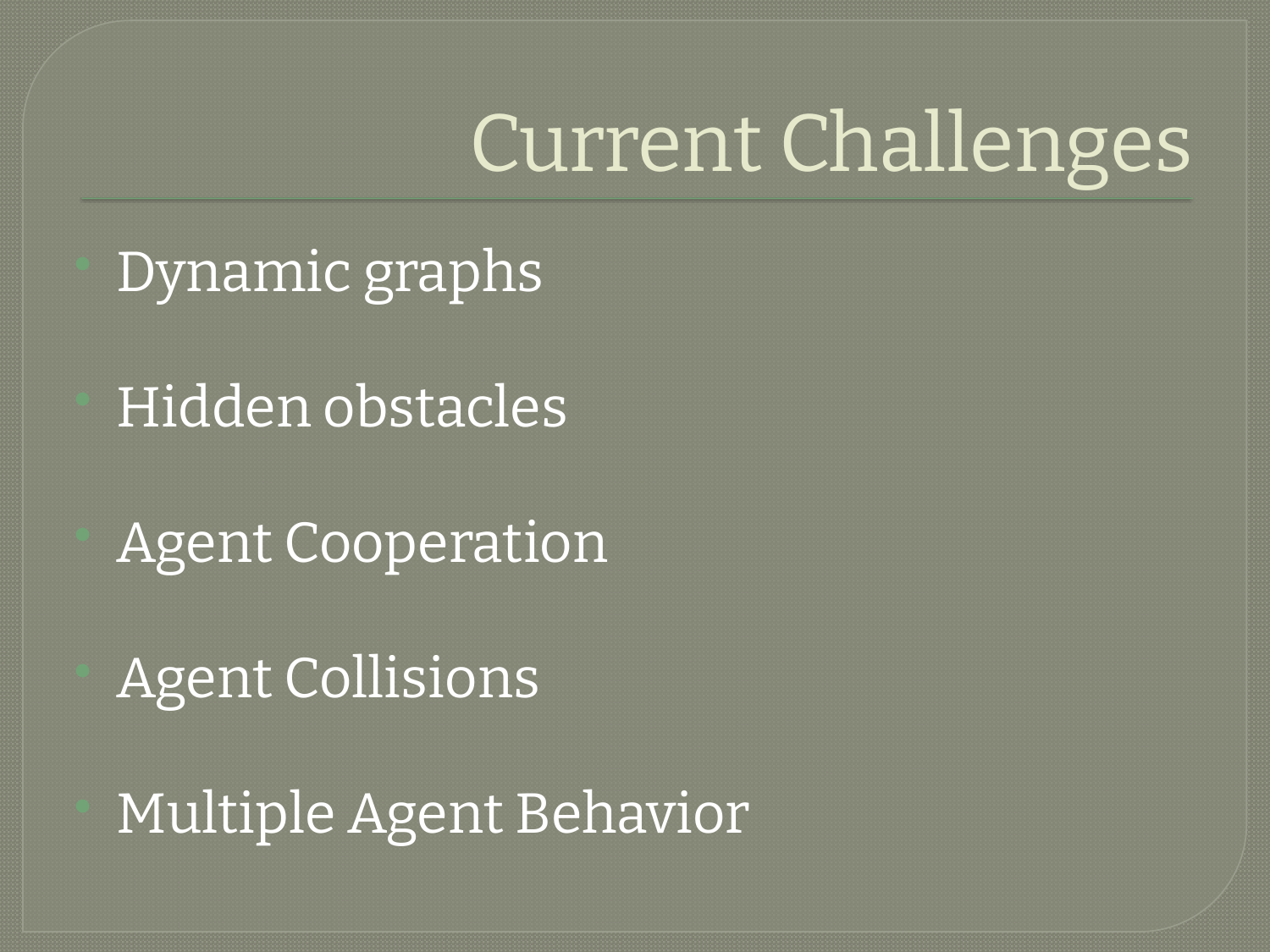

# Current Challenges
Dynamic graphs

Hidden obstacles

Agent Cooperation

Agent Collisions

Multiple Agent Behavior